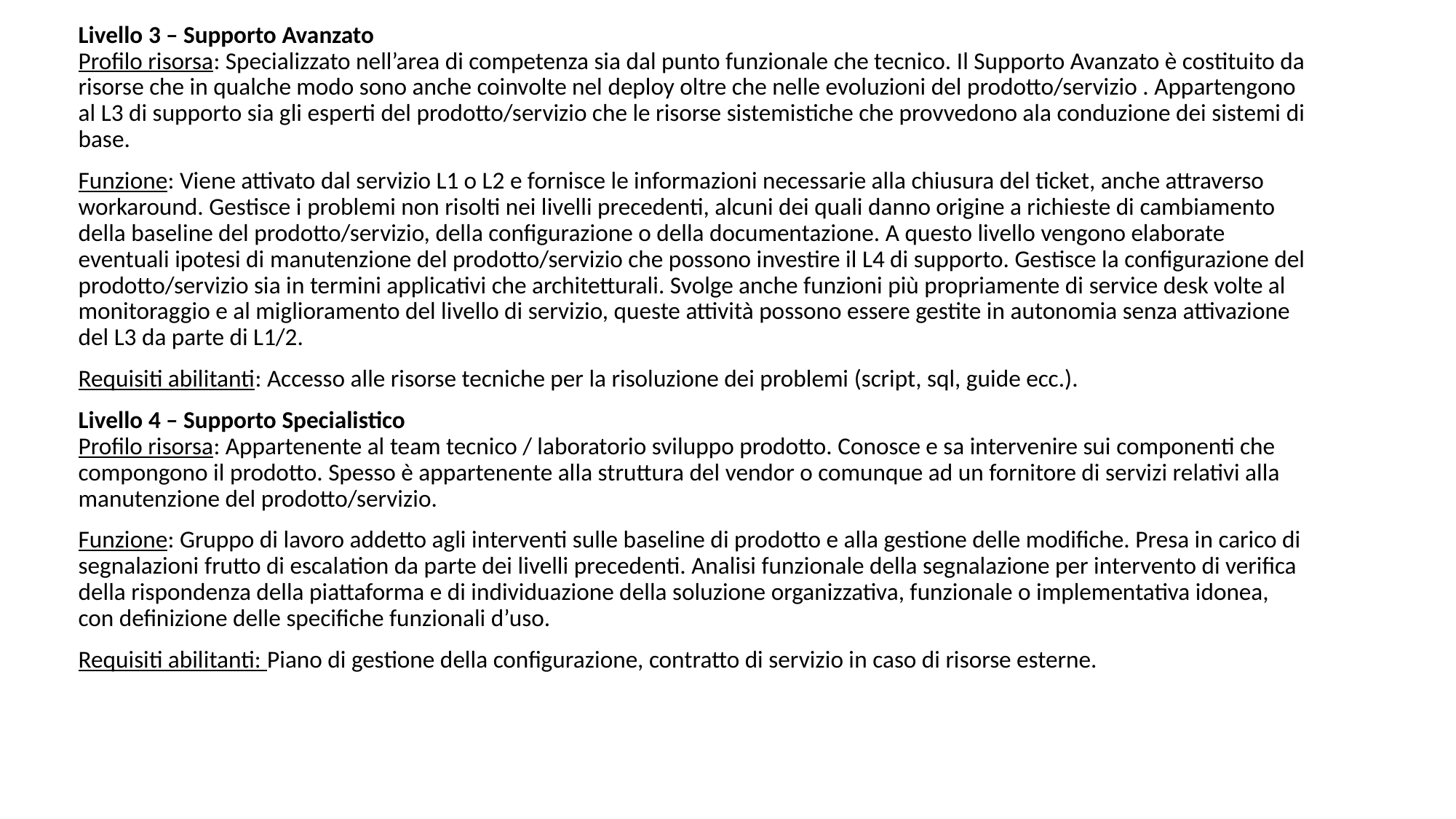

Livello 3 – Supporto Avanzato
Profilo risorsa: Specializzato nell’area di competenza sia dal punto funzionale che tecnico. Il Supporto Avanzato è costituito da risorse che in qualche modo sono anche coinvolte nel deploy oltre che nelle evoluzioni del prodotto/servizio . Appartengono al L3 di supporto sia gli esperti del prodotto/servizio che le risorse sistemistiche che provvedono ala conduzione dei sistemi di base.
Funzione: Viene attivato dal servizio L1 o L2 e fornisce le informazioni necessarie alla chiusura del ticket, anche attraverso workaround. Gestisce i problemi non risolti nei livelli precedenti, alcuni dei quali danno origine a richieste di cambiamento della baseline del prodotto/servizio, della configurazione o della documentazione. A questo livello vengono elaborate eventuali ipotesi di manutenzione del prodotto/servizio che possono investire il L4 di supporto. Gestisce la configurazione del prodotto/servizio sia in termini applicativi che architetturali. Svolge anche funzioni più propriamente di service desk volte al monitoraggio e al miglioramento del livello di servizio, queste attività possono essere gestite in autonomia senza attivazione del L3 da parte di L1/2.
Requisiti abilitanti: Accesso alle risorse tecniche per la risoluzione dei problemi (script, sql, guide ecc.).
Livello 4 – Supporto Specialistico
Profilo risorsa: Appartenente al team tecnico / laboratorio sviluppo prodotto. Conosce e sa intervenire sui componenti che compongono il prodotto. Spesso è appartenente alla struttura del vendor o comunque ad un fornitore di servizi relativi alla manutenzione del prodotto/servizio.
Funzione: Gruppo di lavoro addetto agli interventi sulle baseline di prodotto e alla gestione delle modifiche. Presa in carico di segnalazioni frutto di escalation da parte dei livelli precedenti. Analisi funzionale della segnalazione per intervento di verifica della rispondenza della piattaforma e di individuazione della soluzione organizzativa, funzionale o implementativa idonea, con definizione delle specifiche funzionali d’uso.
Requisiti abilitanti: Piano di gestione della configurazione, contratto di servizio in caso di risorse esterne.